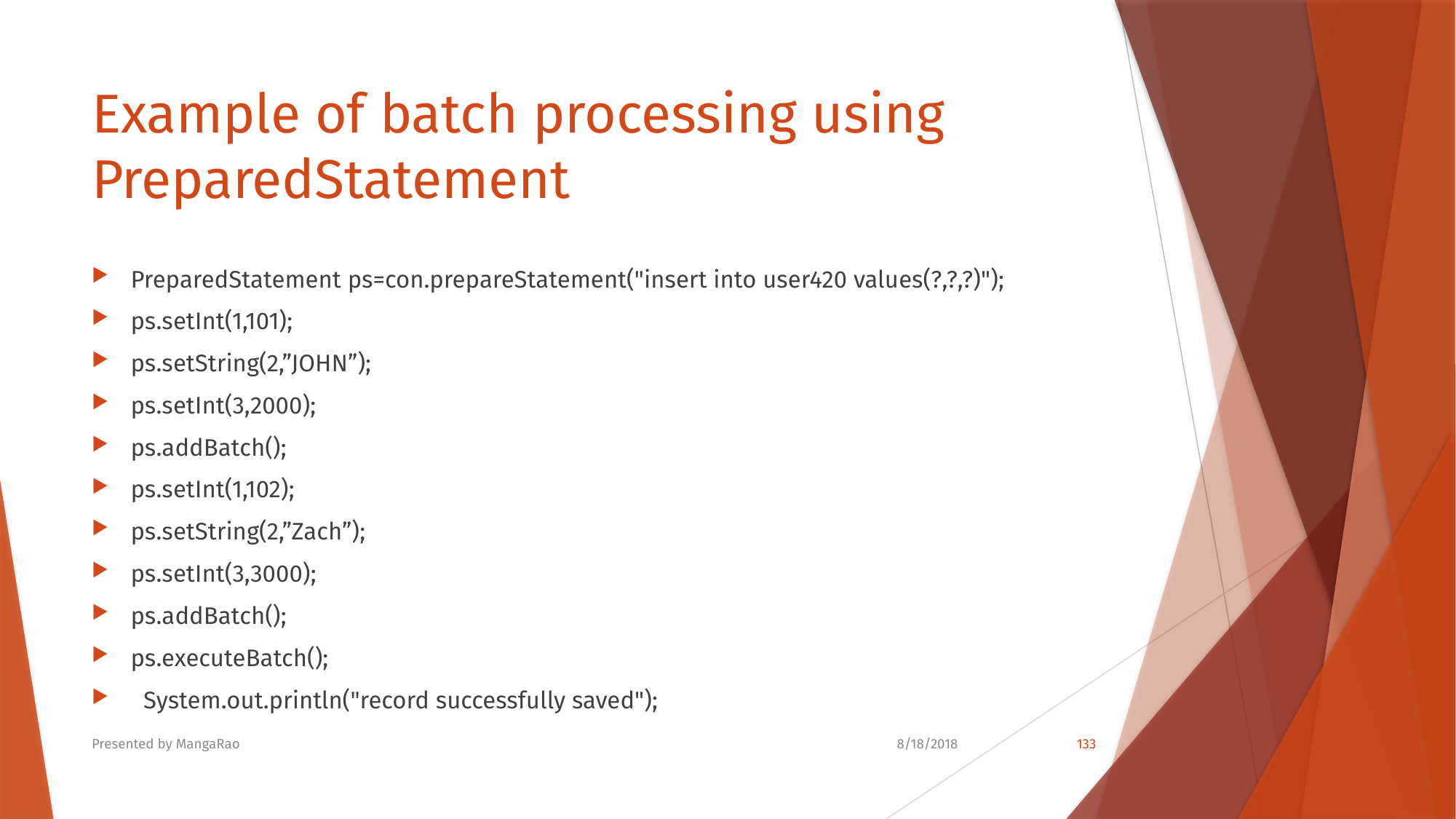

# Example of batch processing using PreparedStatement
PreparedStatement ps=con.prepareStatement("insert into user420 values(?,?,?)");
ps.setInt(1,101);
ps.setString(2,”JOHN”);
ps.setInt(3,2000);
ps.addBatch();
ps.setInt(1,102);
ps.setString(2,”Zach”);
ps.setInt(3,3000);
ps.addBatch();
ps.executeBatch();
  System.out.println("record successfully saved");

Presented by MangaRao
8/18/2018
133